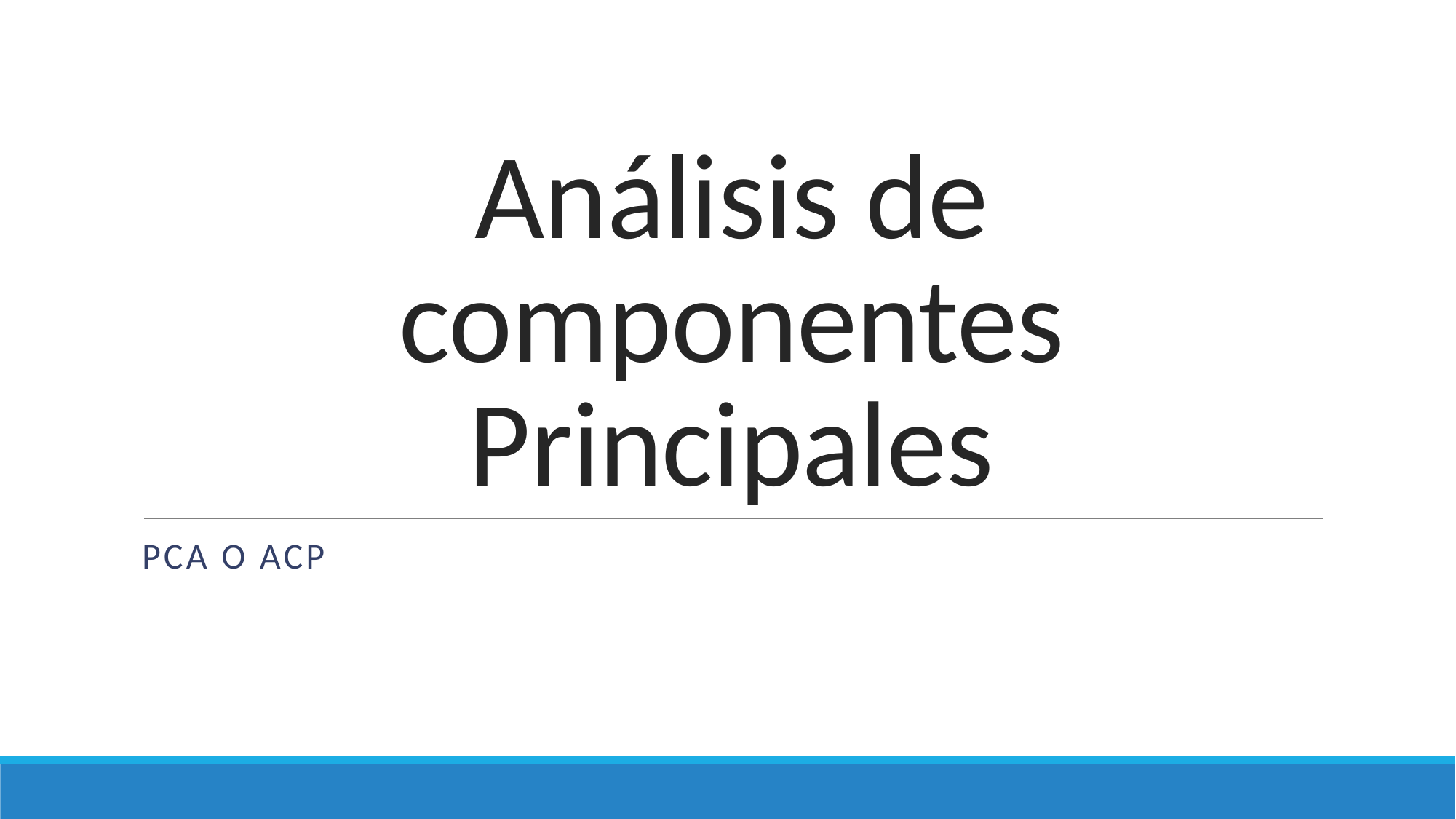

# Análisis de componentes Principales
PCA o ACP